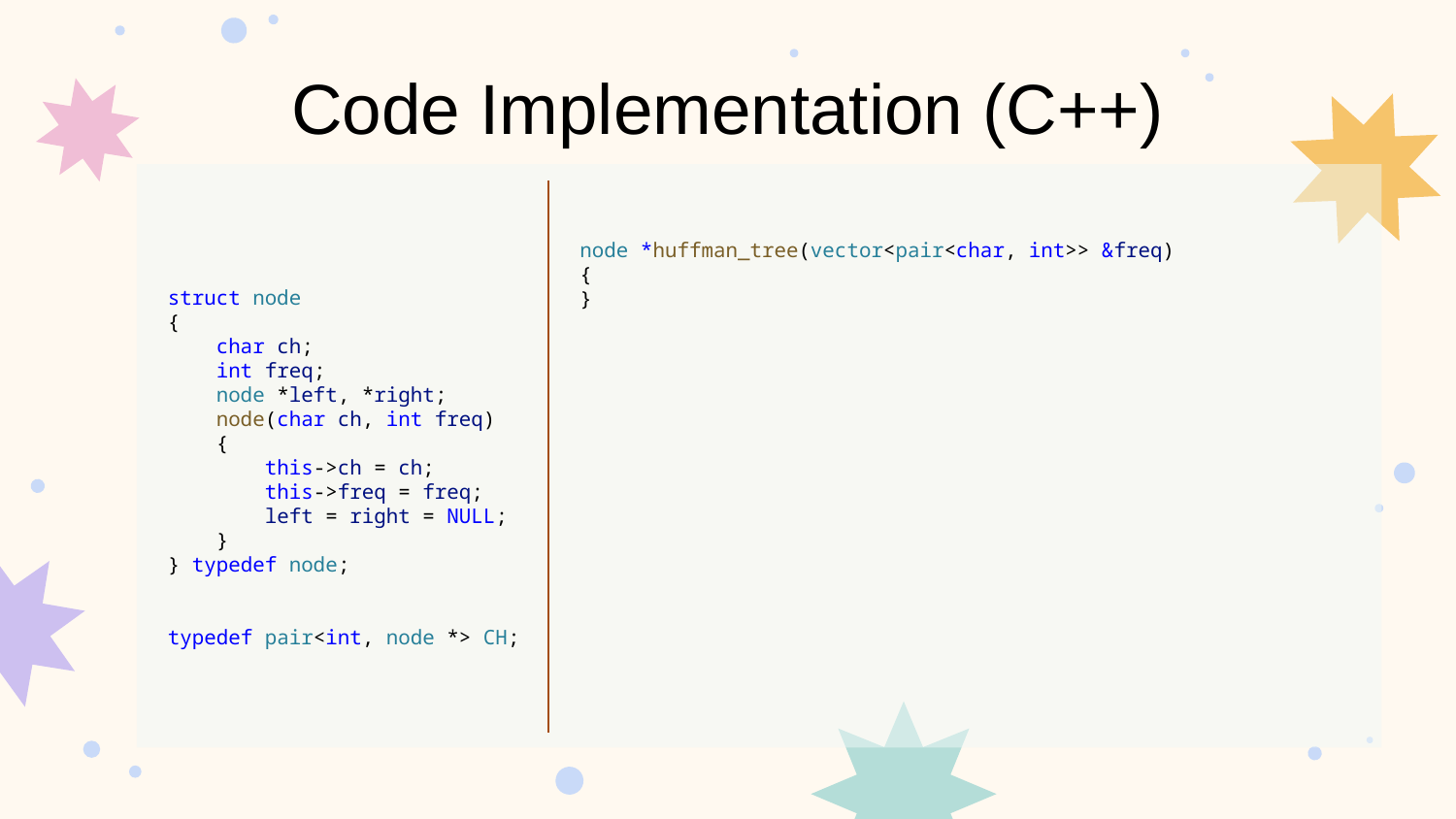

# Code Implementation (C++)

node *huffman_tree(vector<pair<char, int>> &freq)
{
}
struct node
{
    char ch;
    int freq;
    node *left, *right;
    node(char ch, int freq)
    {
        this->ch = ch;
        this->freq = freq;
        left = right = NULL;
    }
} typedef node;

typedef pair<int, node *> CH;